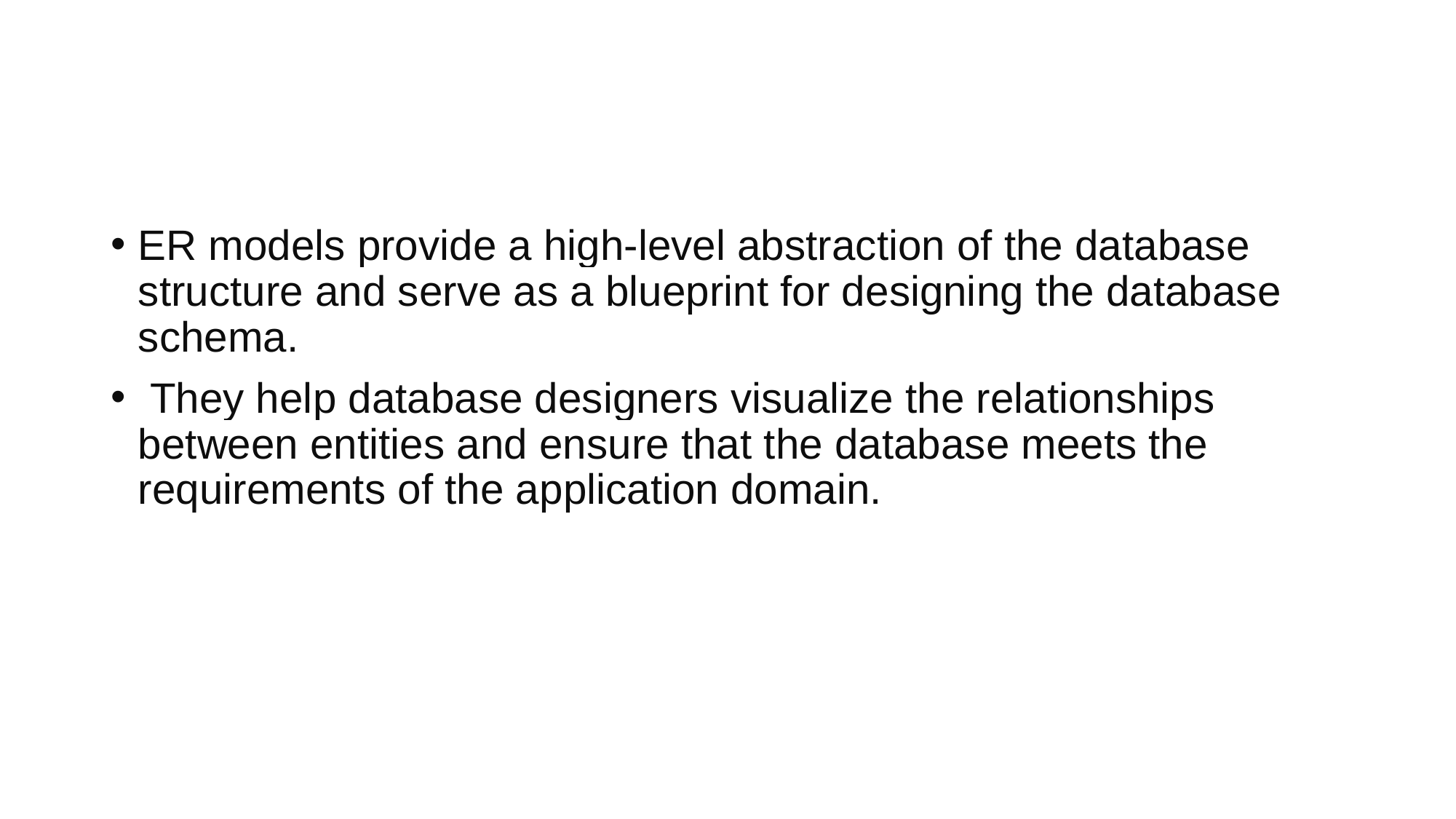

#
ER models provide a high-level abstraction of the database structure and serve as a blueprint for designing the database schema.
 They help database designers visualize the relationships between entities and ensure that the database meets the requirements of the application domain.